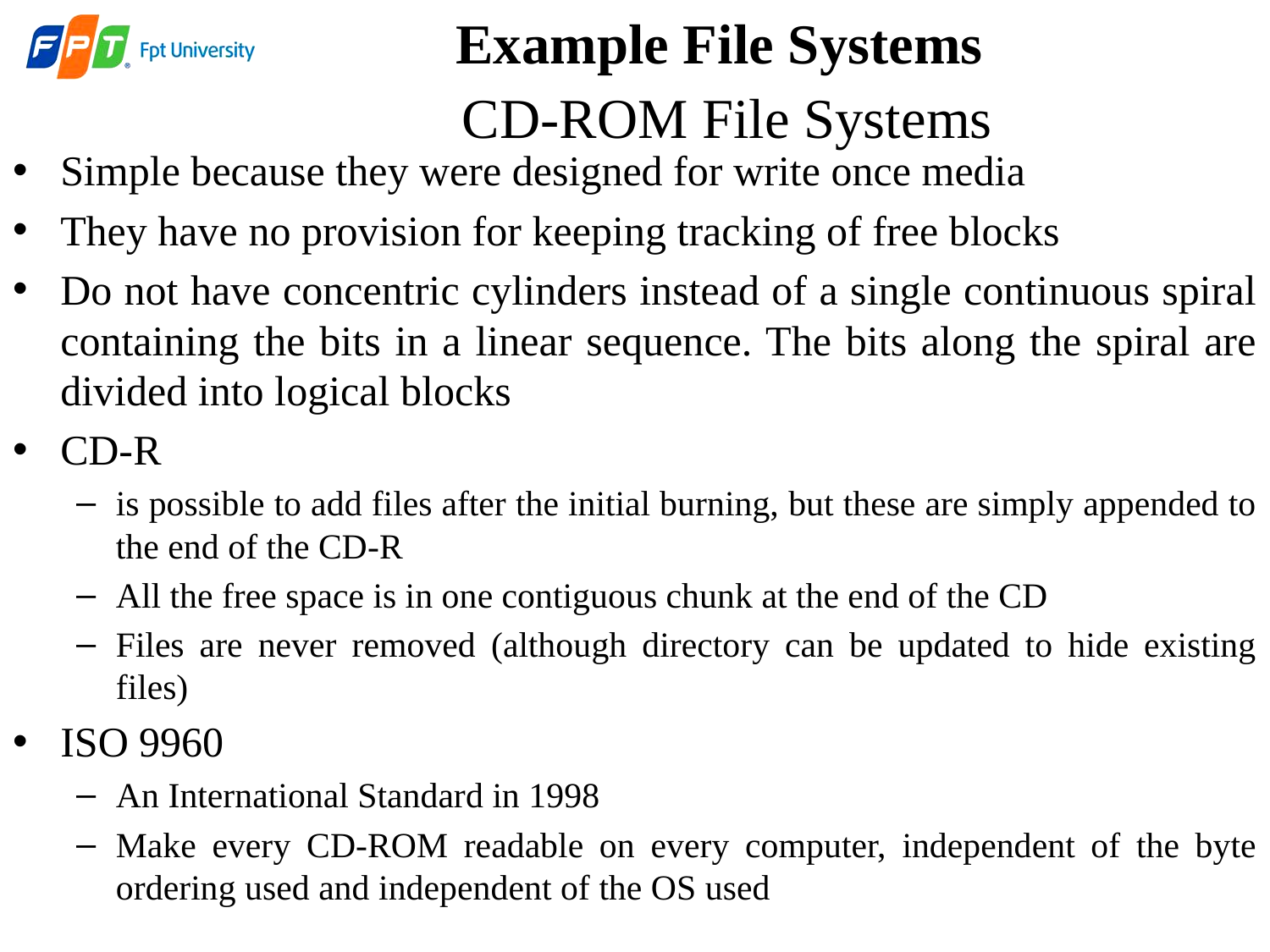

Example File Systems
 CD-ROM File Systems
Simple because they were designed for write once media
They have no provision for keeping tracking of free blocks
Do not have concentric cylinders instead of a single continuous spiral containing the bits in a linear sequence. The bits along the spiral are divided into logical blocks
CD-R
is possible to add files after the initial burning, but these are simply appended to the end of the CD-R
All the free space is in one contiguous chunk at the end of the CD
Files are never removed (although directory can be updated to hide existing files)
ISO 9960
An International Standard in 1998
Make every CD-ROM readable on every computer, independent of the byte ordering used and independent of the OS used